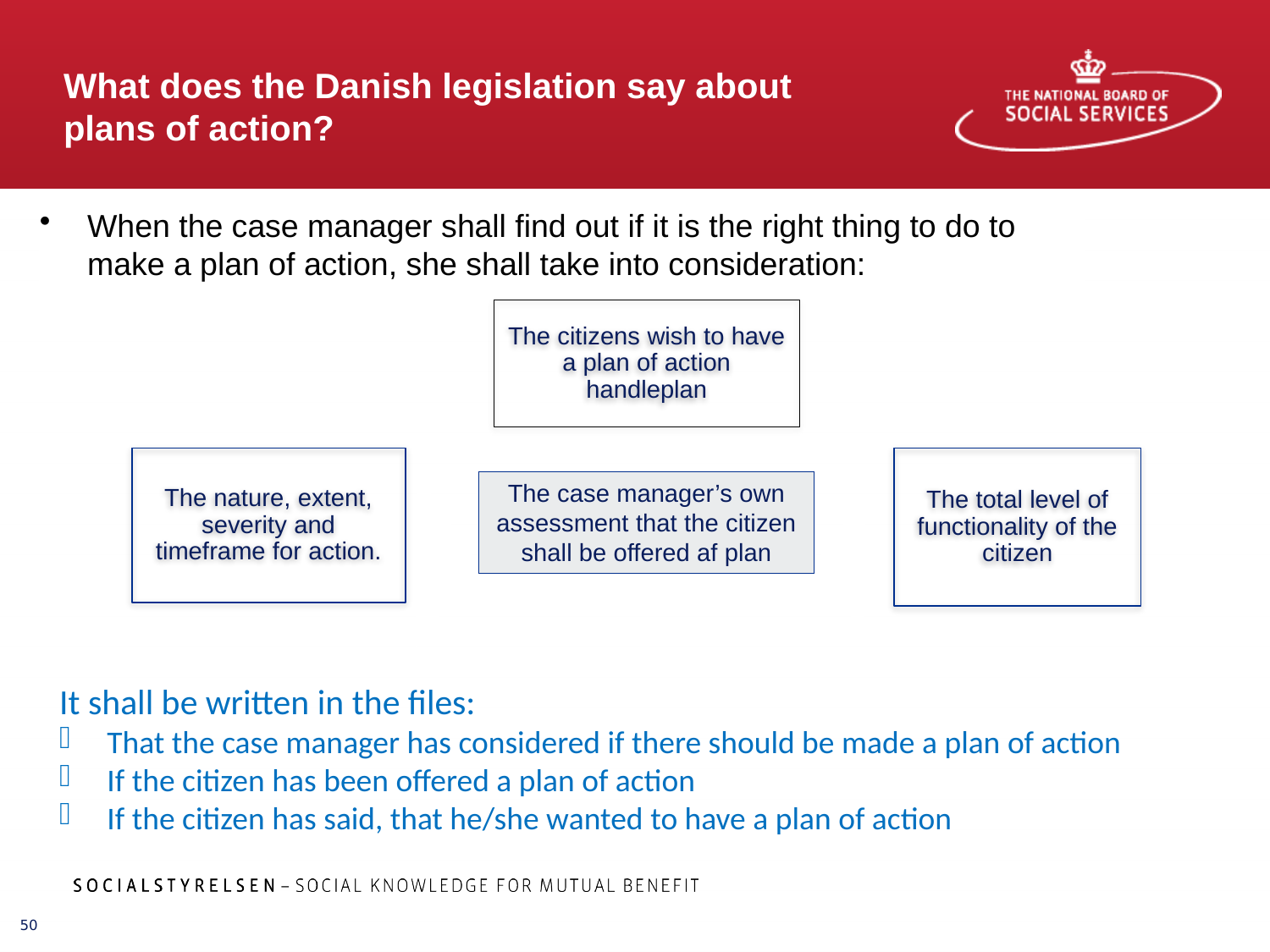

What does the Danish legislation say about plans of action?
When the case manager shall find out if it is the right thing to do to make a plan of action, she shall take into consideration:

The citizens wish to have a plan of action handleplan
The nature, extent, severity and timeframe for action.
The total level of functionality of the citizen

The case manager’s own assessment that the citizen shall be offered af plan

It shall be written in the files:
That the case manager has considered if there should be made a plan of action
If the citizen has been offered a plan of action
If the citizen has said, that he/she wanted to have a plan of action
50